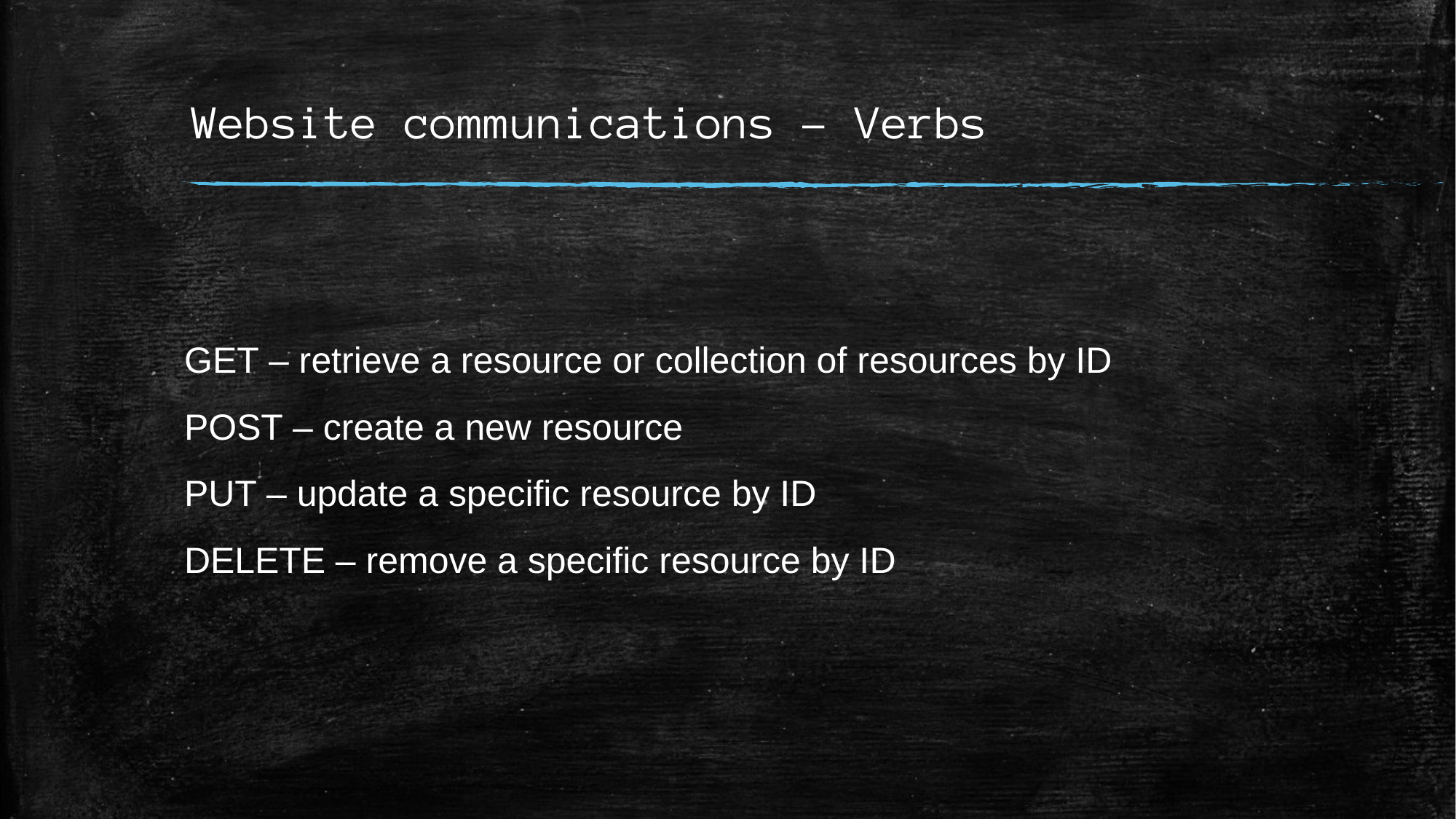

# Website communications - Verbs
GET – retrieve a resource or collection of resources by ID
POST – create a new resource
PUT – update a specific resource by ID
DELETE – remove a specific resource by ID